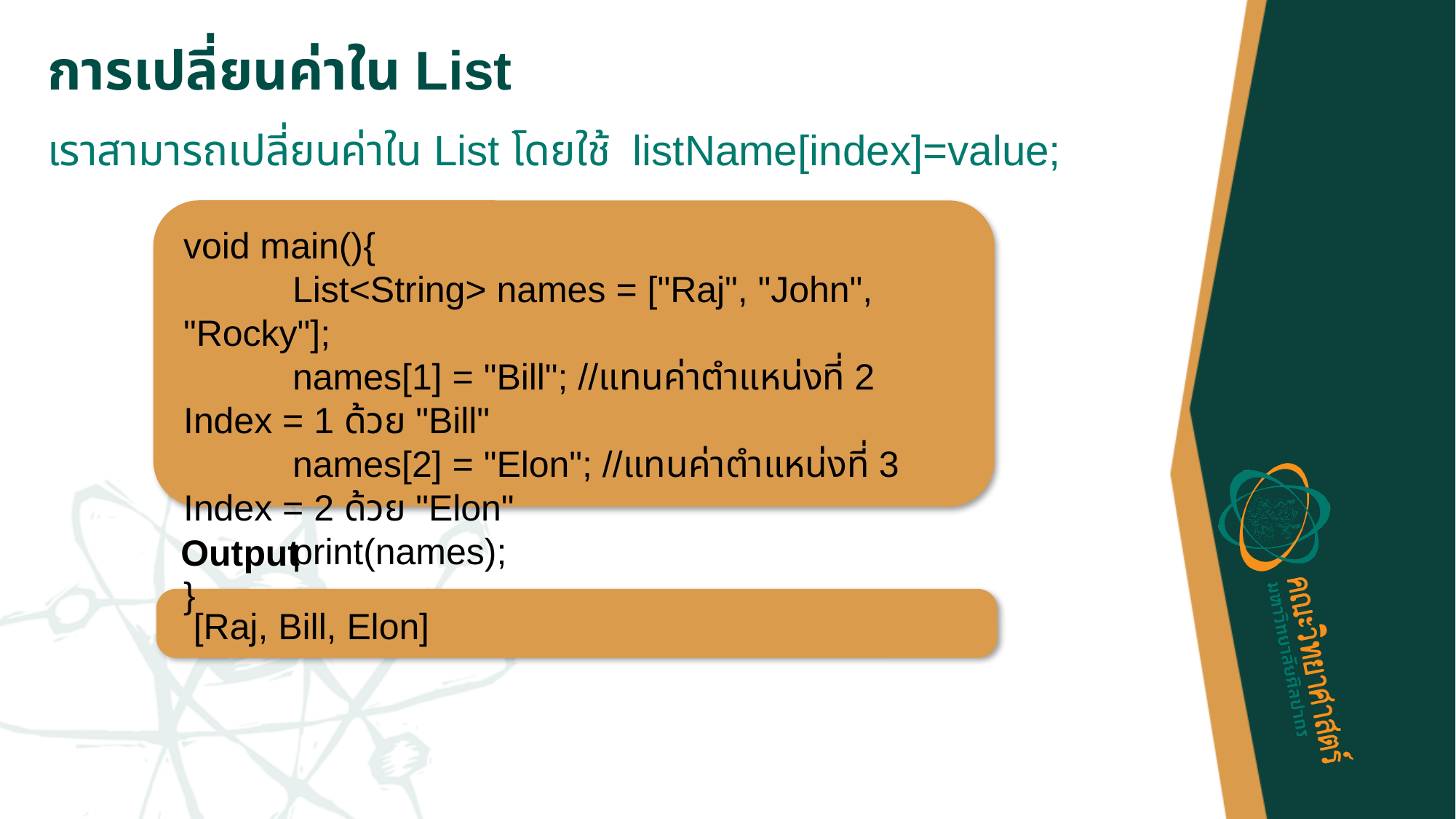

# การเปลี่ยนค่าใน List
เราสามารถเปลี่ยนค่าใน List โดยใช้  listName[index]=value;

void main(){
	List<String> names = ["Raj", "John", "Rocky"];
	names[1] = "Bill"; //แทนค่าตำแหน่งที่ 2 Index = 1 ด้วย "Bill"
	names[2] = "Elon"; //แทนค่าตำแหน่งที่ 3 Index = 2 ด้วย "Elon"
	print(names);
}
Output

[Raj, Bill, Elon]